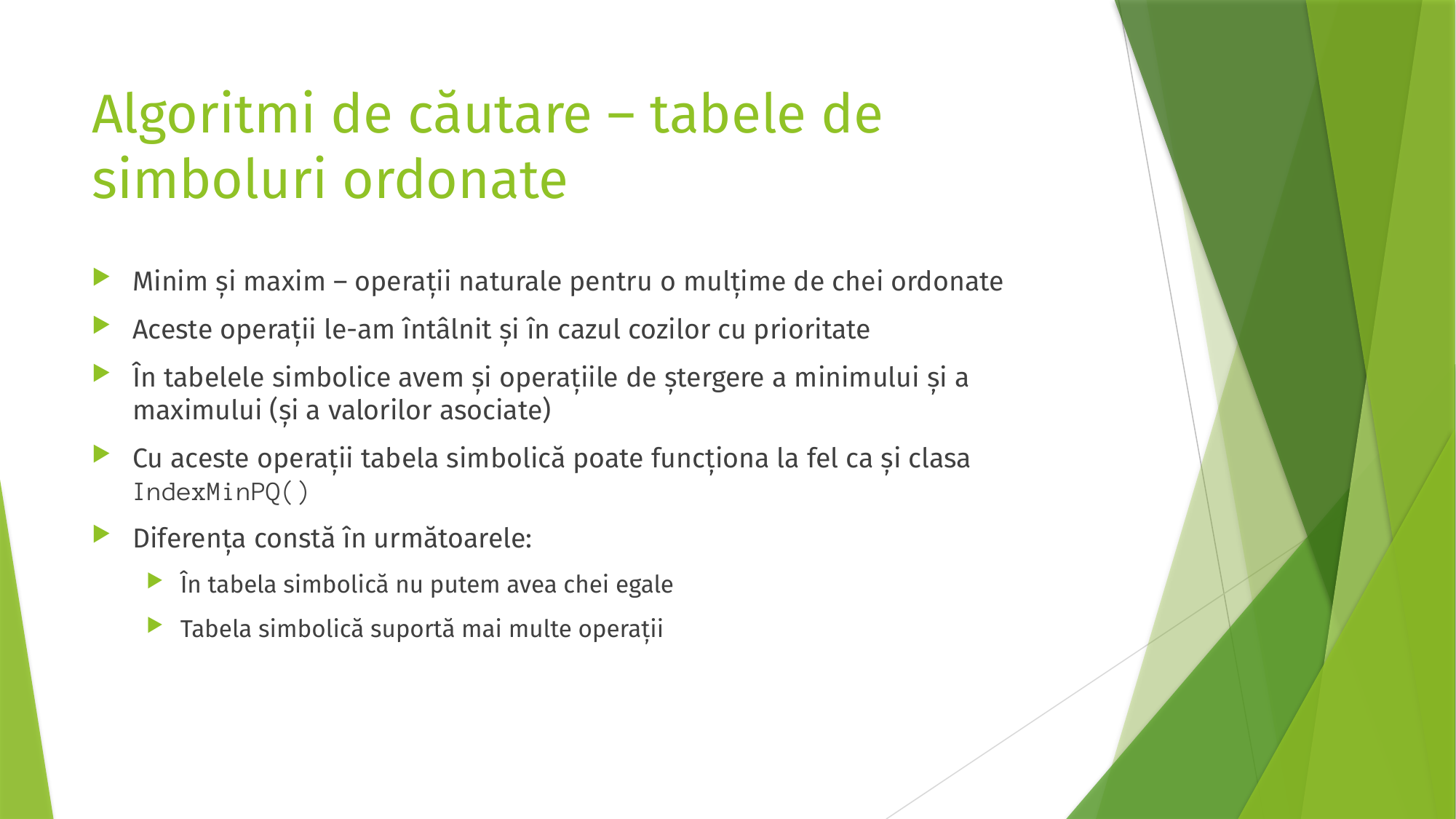

# Algoritmi de căutare – tabele de simboluri ordonate
Minim și maxim – operații naturale pentru o mulțime de chei ordonate
Aceste operații le-am întâlnit și în cazul cozilor cu prioritate
În tabelele simbolice avem și operațiile de ștergere a minimului și a maximului (și a valorilor asociate)
Cu aceste operații tabela simbolică poate funcționa la fel ca și clasa IndexMinPQ()
Diferența constă în următoarele:
În tabela simbolică nu putem avea chei egale
Tabela simbolică suportă mai multe operații